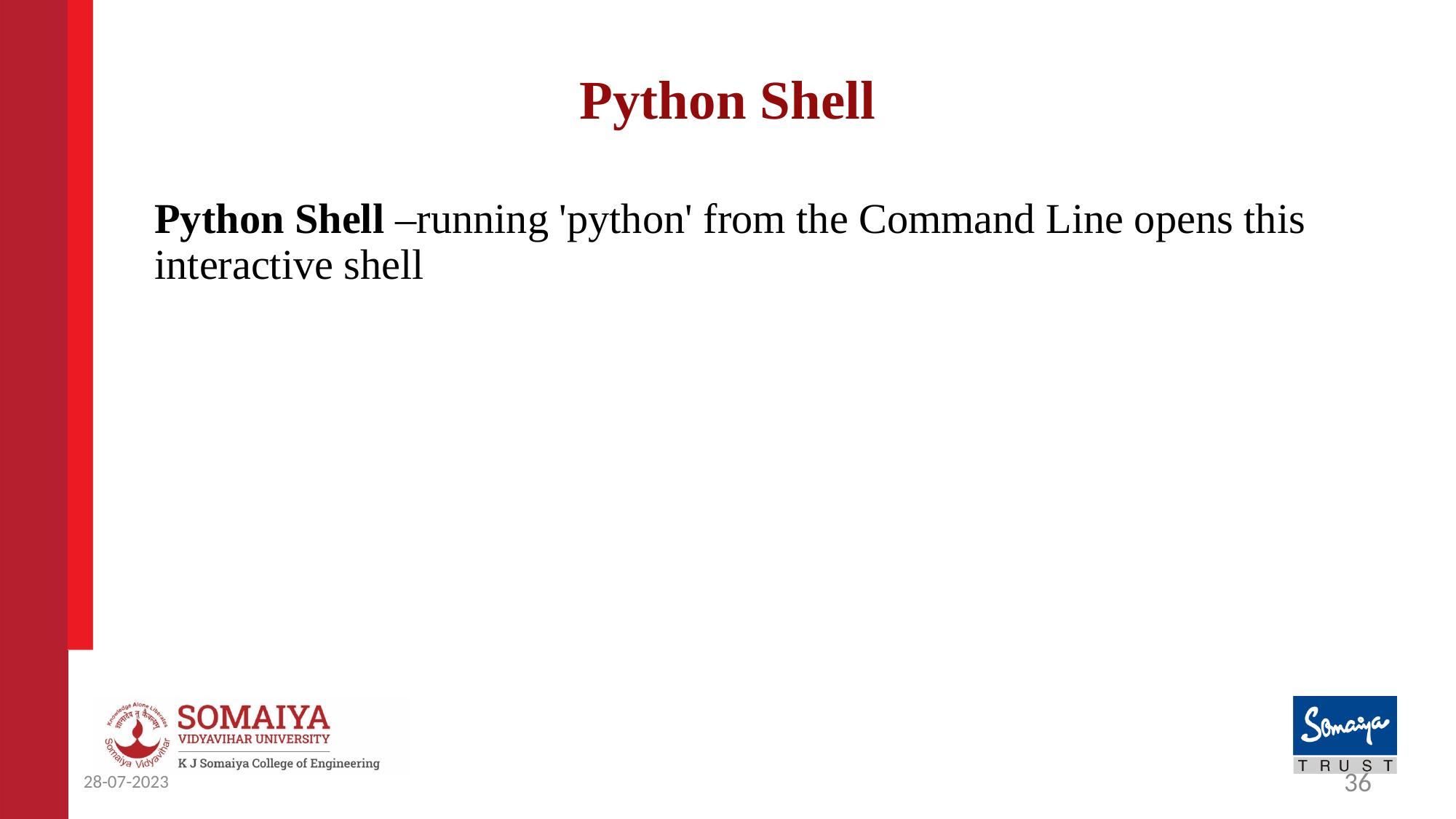

# Python Shell
Python Shell –running 'python' from the Command Line opens this interactive shell
28-07-2023
36